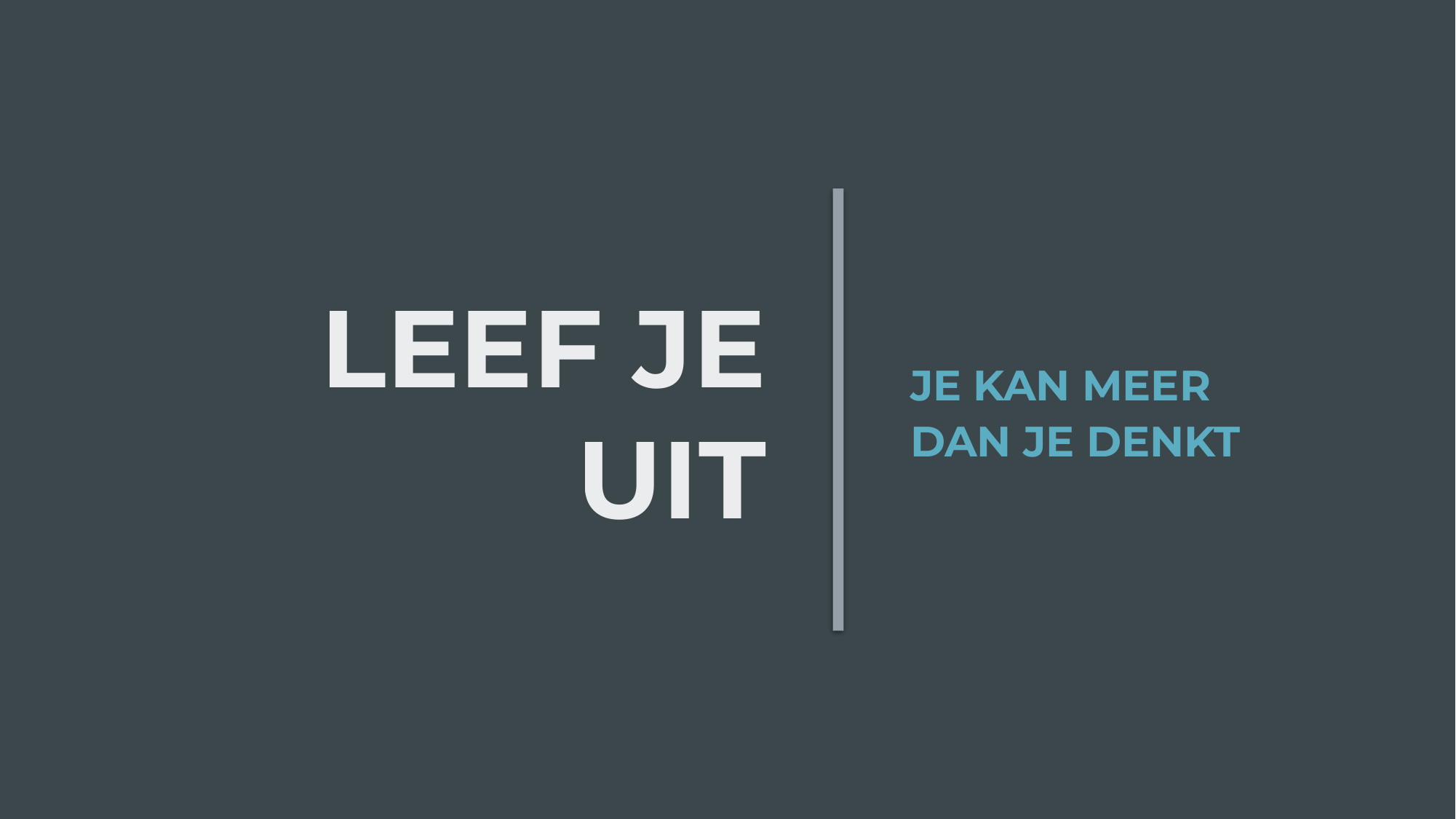

# Leef je uit
Je kan meer dan je denkt